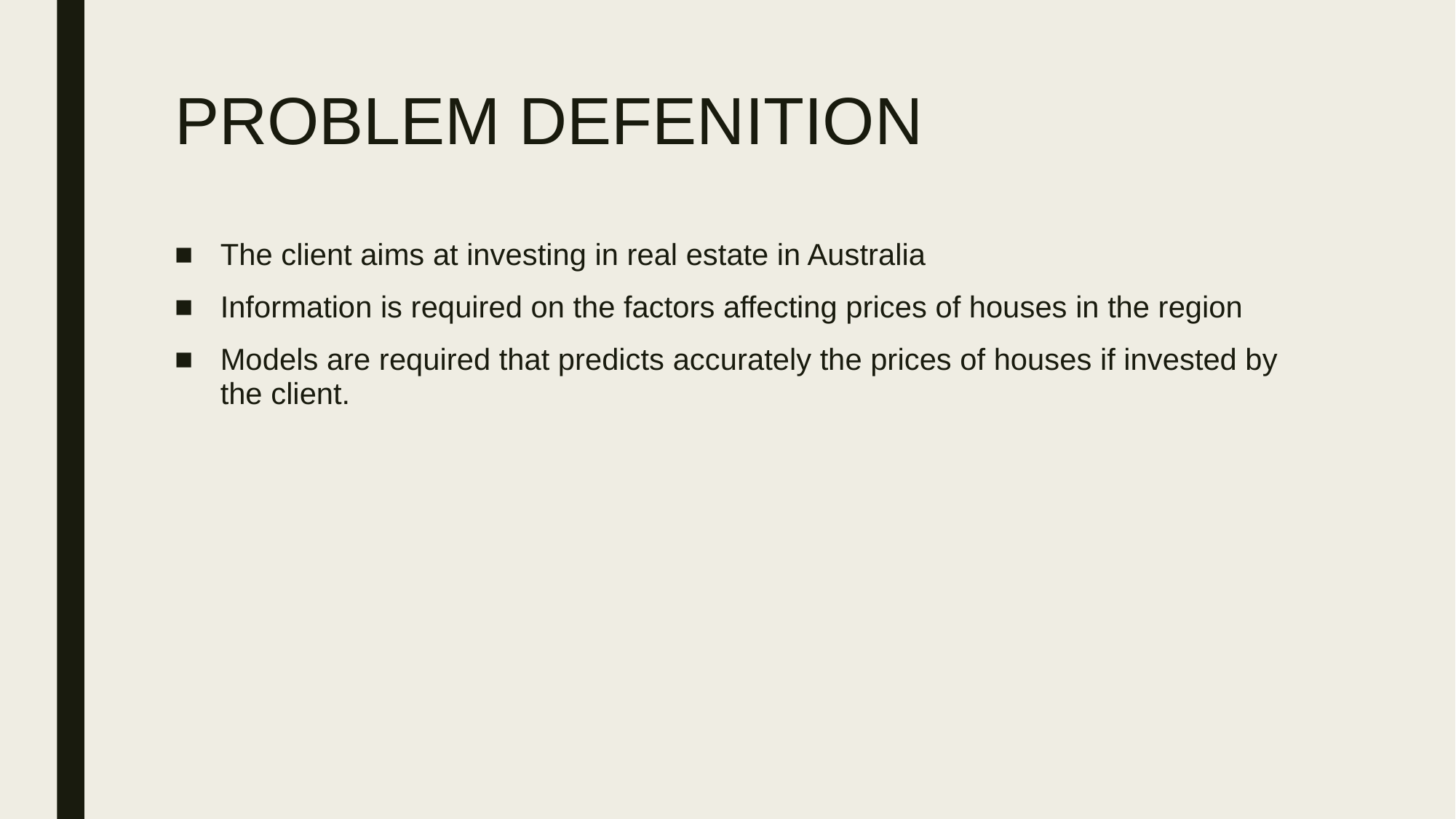

# PROBLEM DEFENITION
The client aims at investing in real estate in Australia
Information is required on the factors affecting prices of houses in the region
Models are required that predicts accurately the prices of houses if invested by the client.